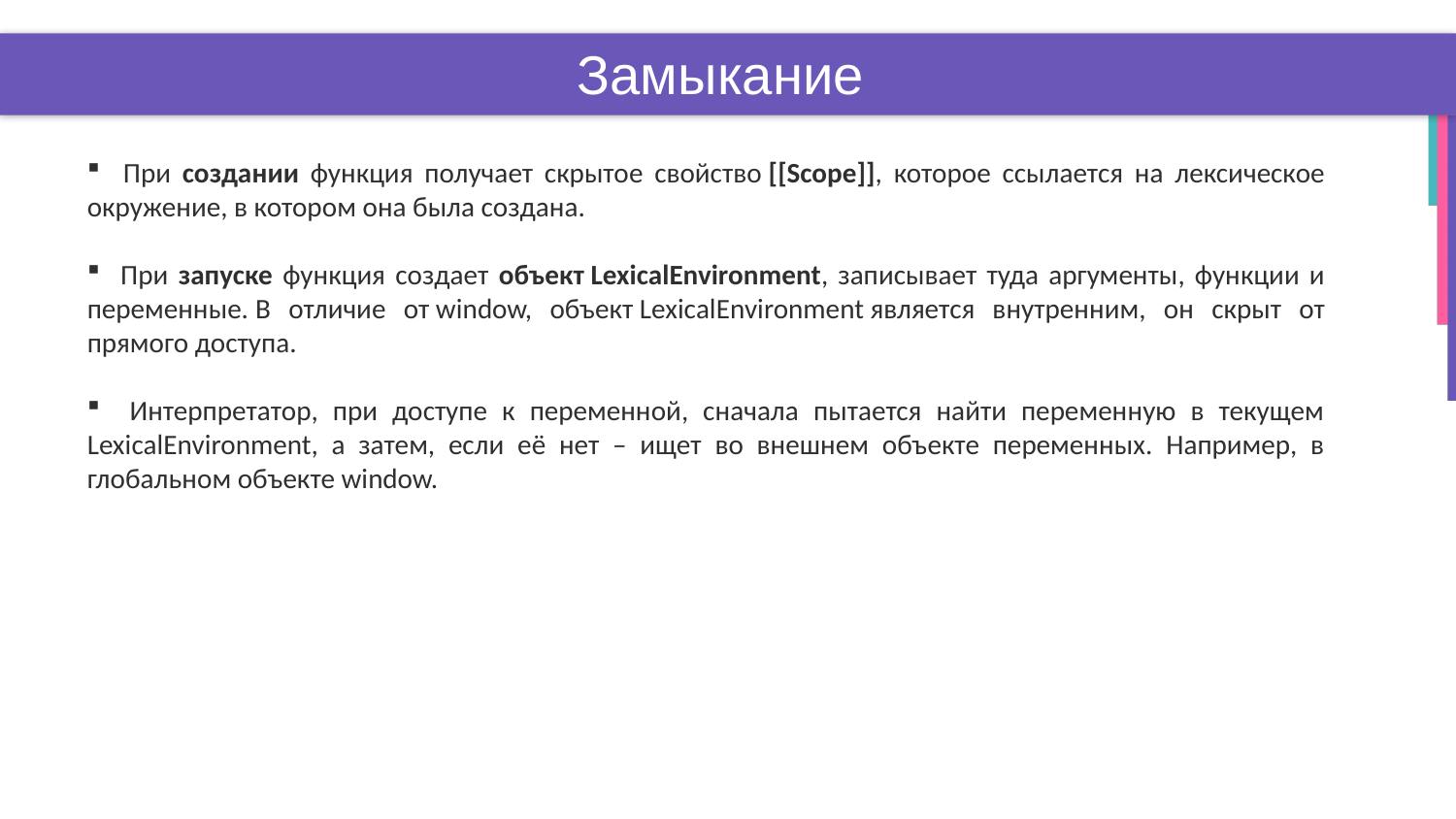

# Замыкание
  При создании функция получает скрытое свойство [[Scope]], которое ссылается на лексическое окружение, в котором она была создана.

  При запуске функция создает объект LexicalEnvironment, записывает туда аргументы, функции и переменные. В отличие от window, объект LexicalEnvironment является внутренним, он скрыт от прямого доступа.

  Интерпретатор, при доступе к переменной, сначала пытается найти переменную в текущем LexicalEnvironment, а затем, если её нет – ищет во внешнем объекте переменных. Например, в глобальном объекте window.